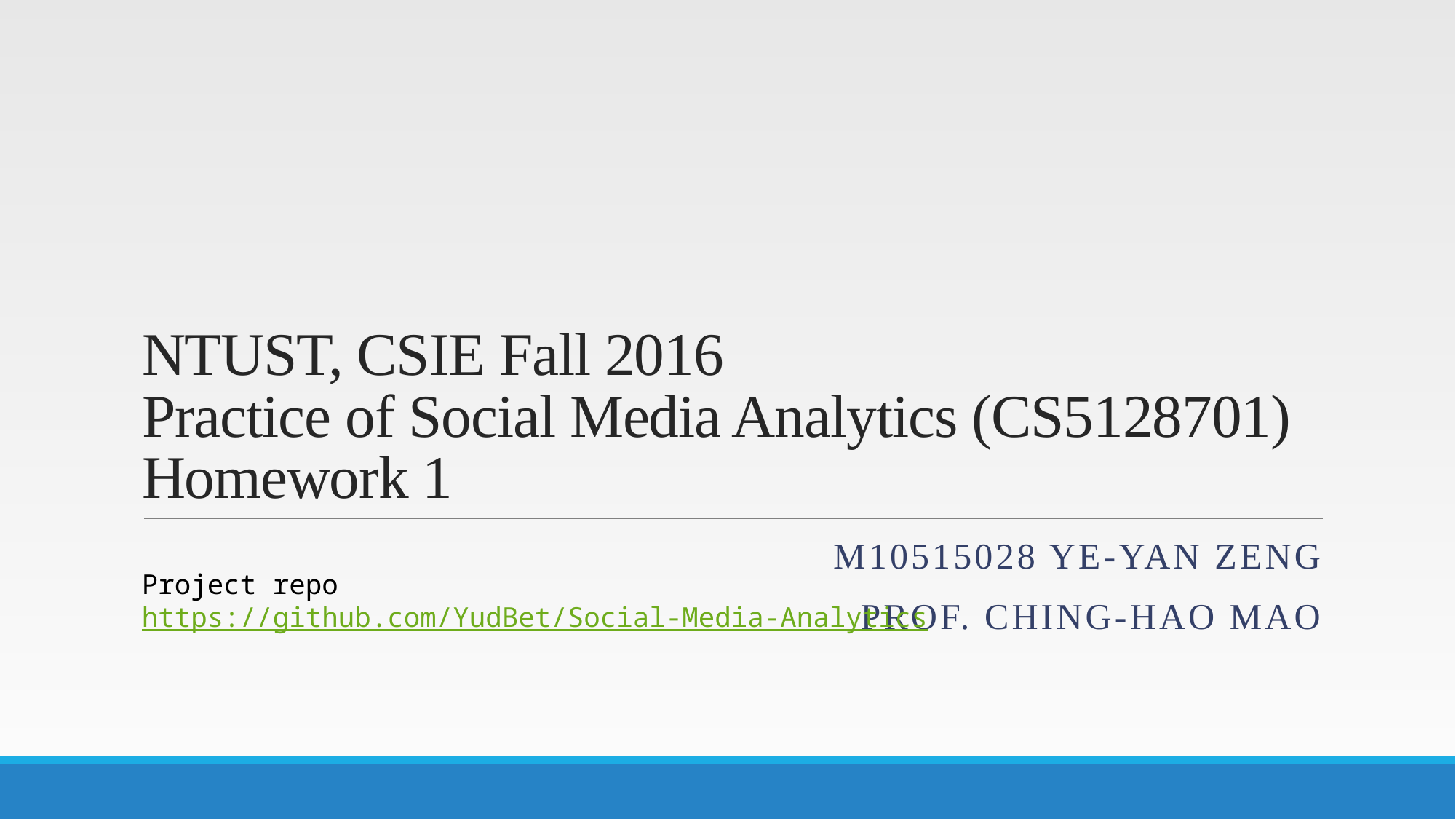

# NTUST, CSIE Fall 2016 Practice of Social Media Analytics (CS5128701) Homework 1
M10515028 Ye-Yan Zeng
Prof. Ching-Hao Mao
Project repo
https://github.com/YudBet/Social-Media-Analytics